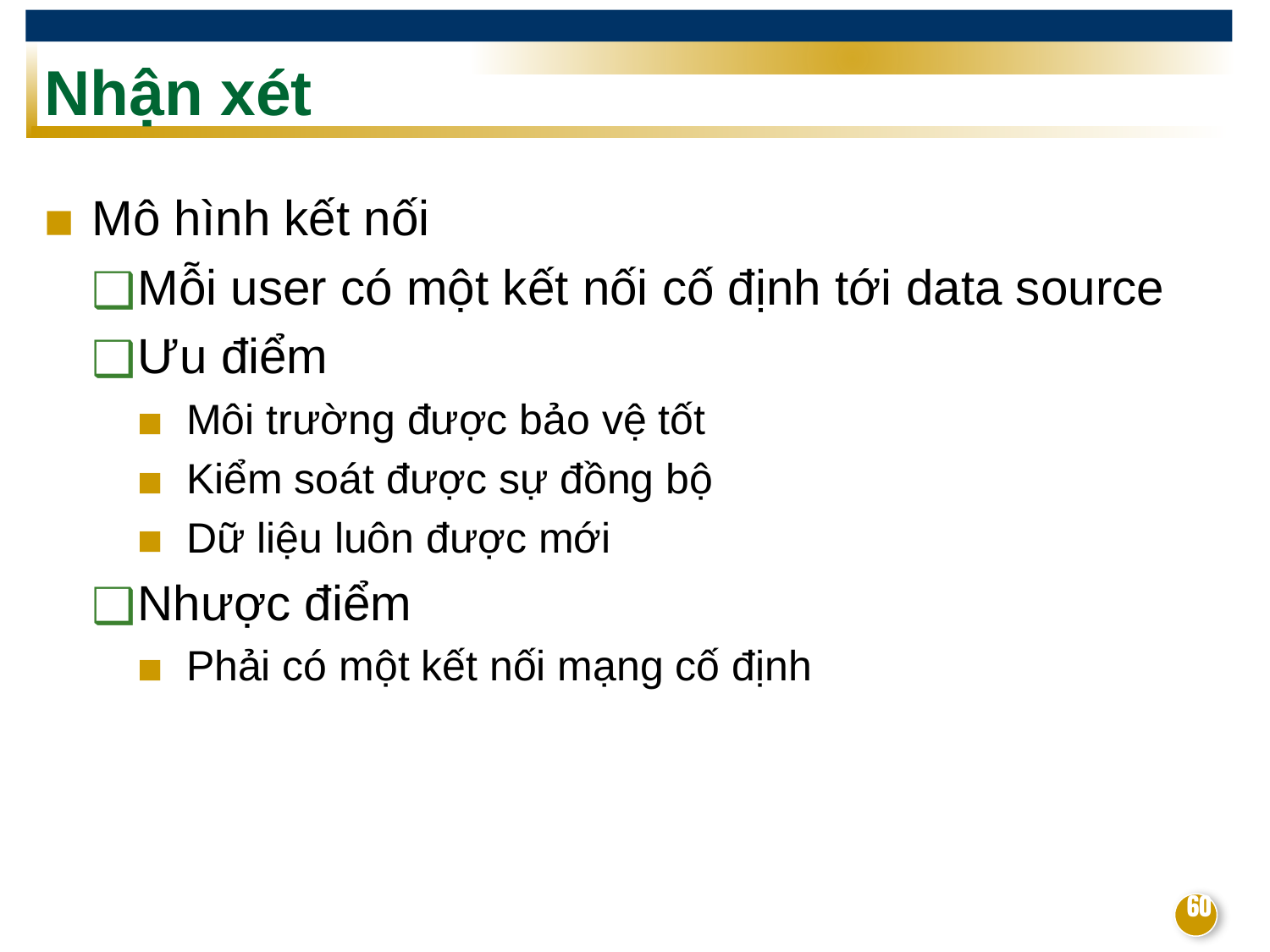

# Nhận xét
Mô hình kết nối
Mỗi user có một kết nối cố định tới data source
Ưu điểm
Môi trường được bảo vệ tốt
Kiểm soát được sự đồng bộ
Dữ liệu luôn được mới
Nhược điểm
Phải có một kết nối mạng cố định

60